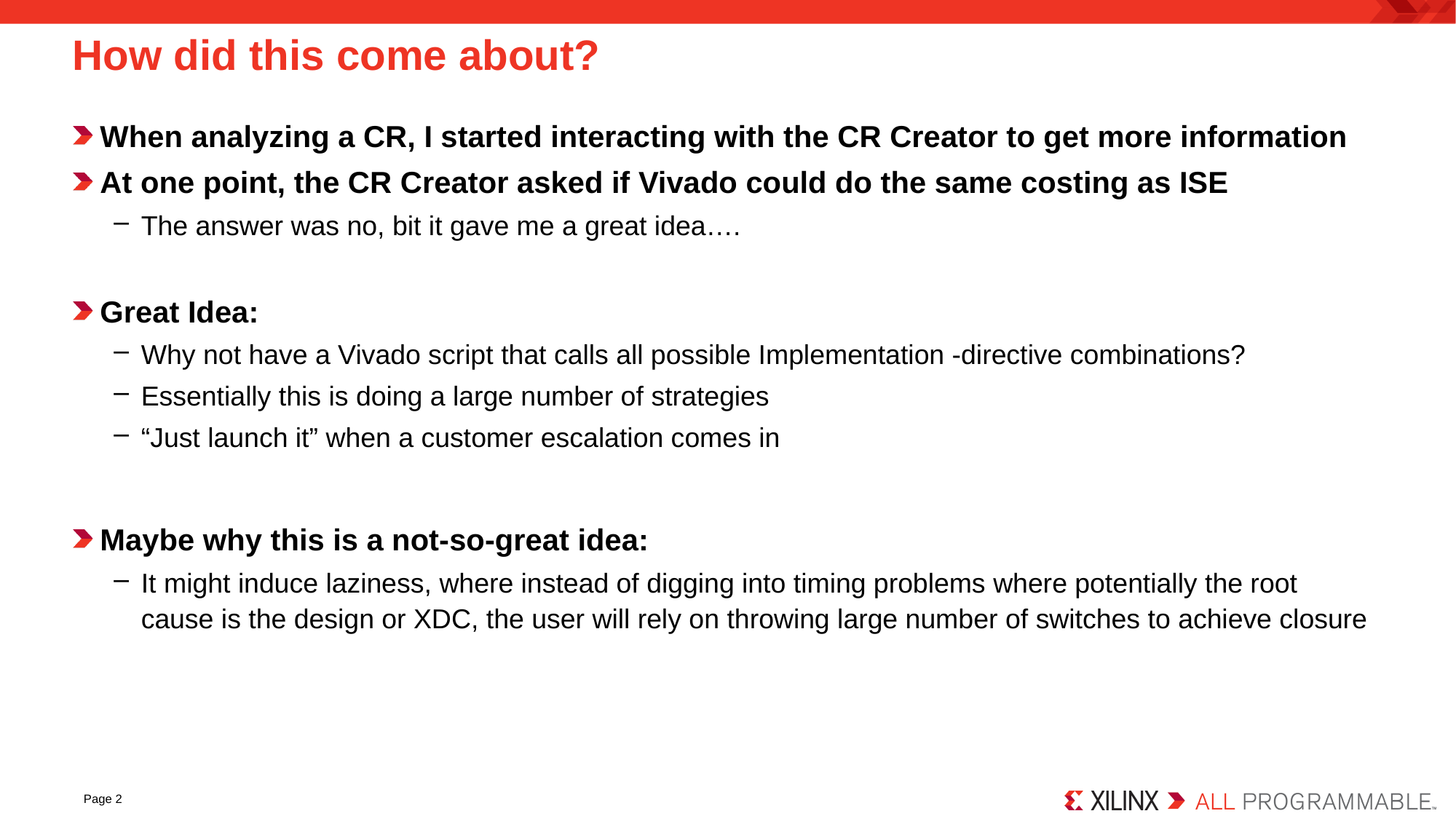

# How did this come about?
When analyzing a CR, I started interacting with the CR Creator to get more information
At one point, the CR Creator asked if Vivado could do the same costing as ISE
The answer was no, bit it gave me a great idea….

Great Idea:
Why not have a Vivado script that calls all possible Implementation -directive combinations?
Essentially this is doing a large number of strategies
“Just launch it” when a customer escalation comes in

Maybe why this is a not-so-great idea:
It might induce laziness, where instead of digging into timing problems where potentially the root cause is the design or XDC, the user will rely on throwing large number of switches to achieve closure
Page 2